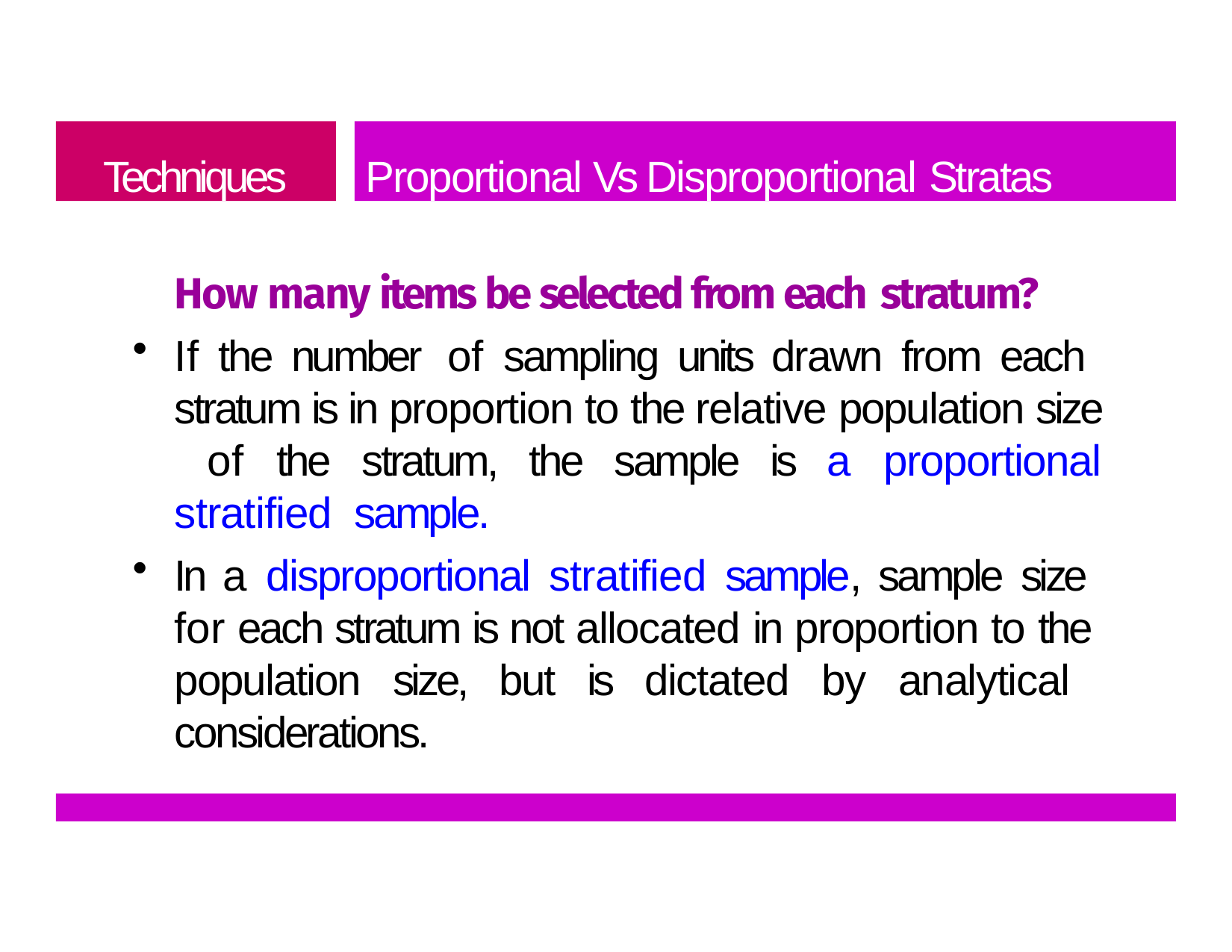

Techniques
Proportional Vs Disproportional Stratas
How many items be selected from each stratum?
If the number of sampling units drawn from each  stratum is in proportion to the relative population size  of the stratum, the sample is a proportional stratified  sample.
In a disproportional stratified sample, sample size  for each stratum is not allocated in proportion to the  population size, but is dictated by analytical  considerations.